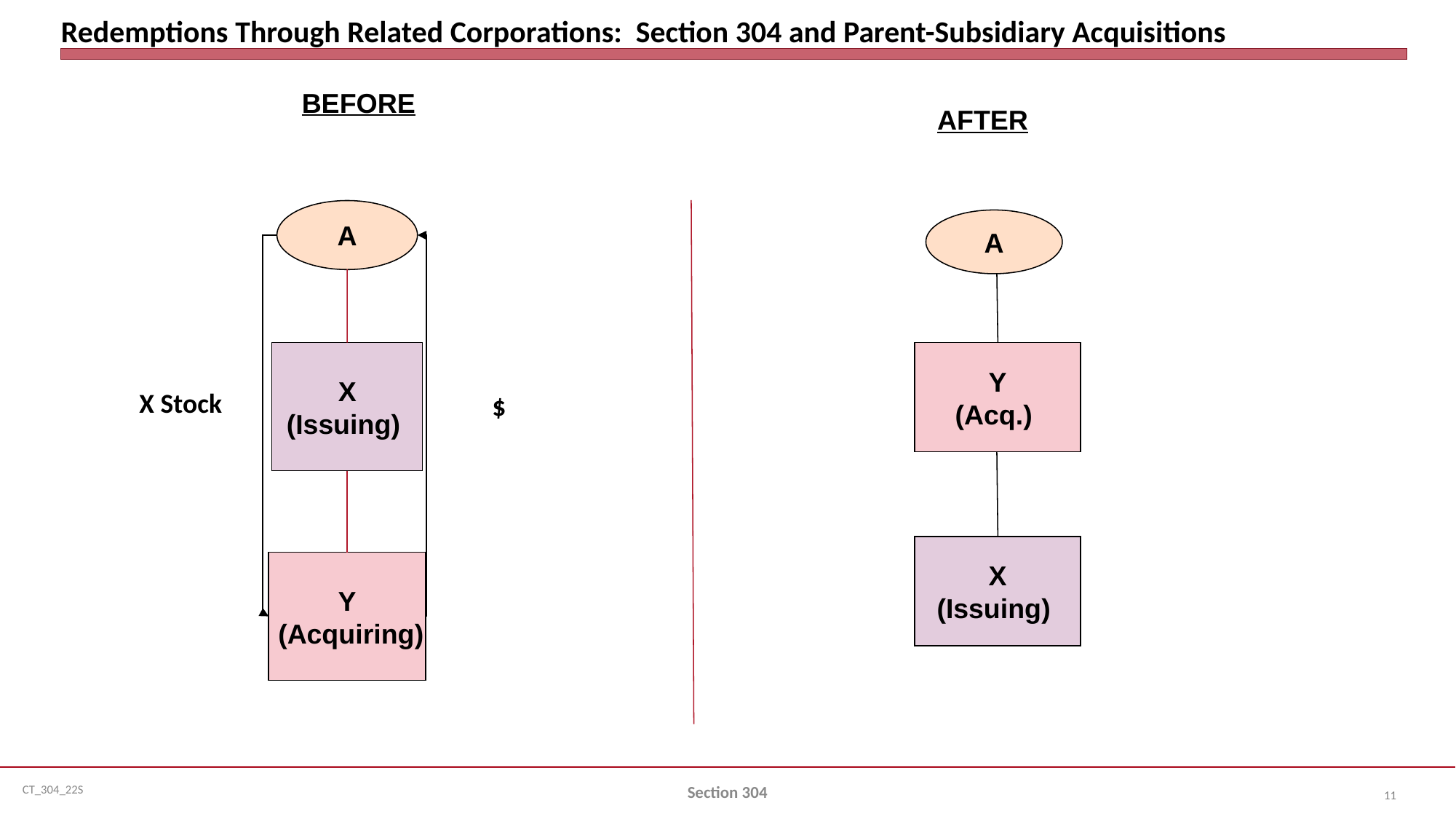

# Redemptions Through Related Corporations:  Section 304 and Parent-Subsidiary Acquisitions
BEFORE
AFTER
A
A

X
(Issuing)
Y
(Acq.)
X Stock
$

X
(Issuing)
Y
  (Acquiring)
Section 304
11